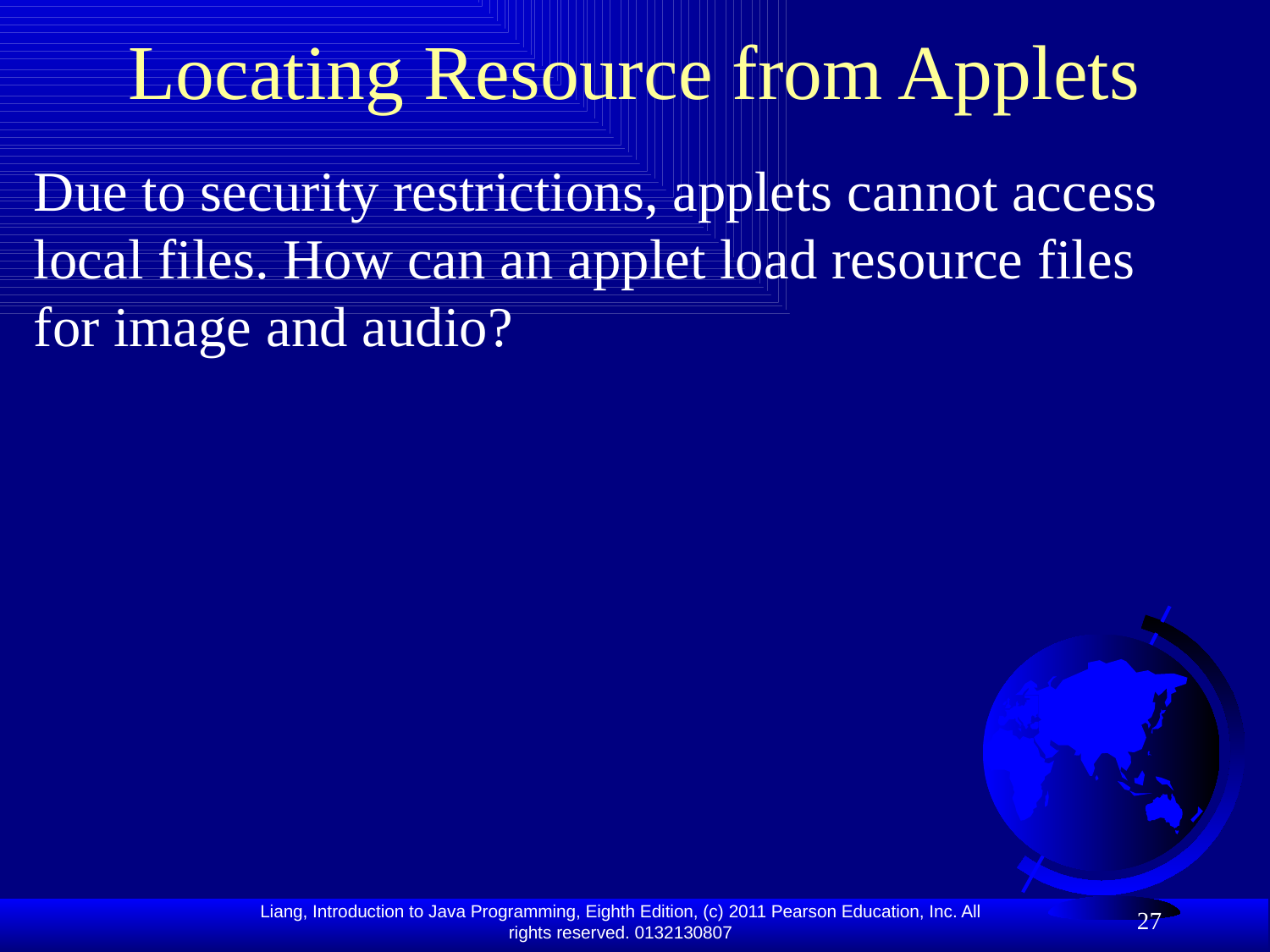

# Locating Resource from Applets
Due to security restrictions, applets cannot access local files. How can an applet load resource files for image and audio?
27